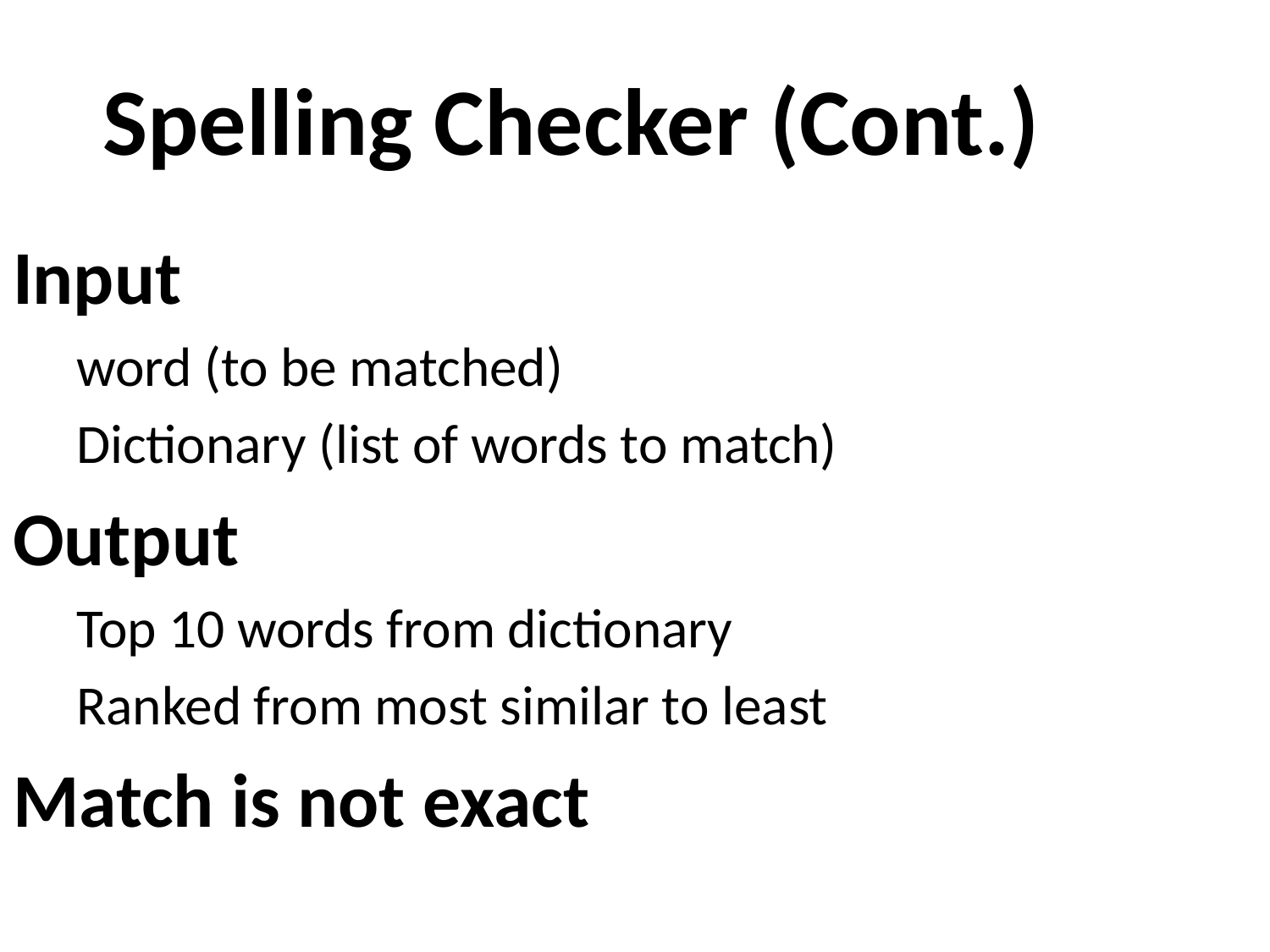

Spelling Checker (Cont.)
Input
word (to be matched)
Dictionary (list of words to match)
Output
Top 10 words from dictionary
Ranked from most similar to least
Match is not exact